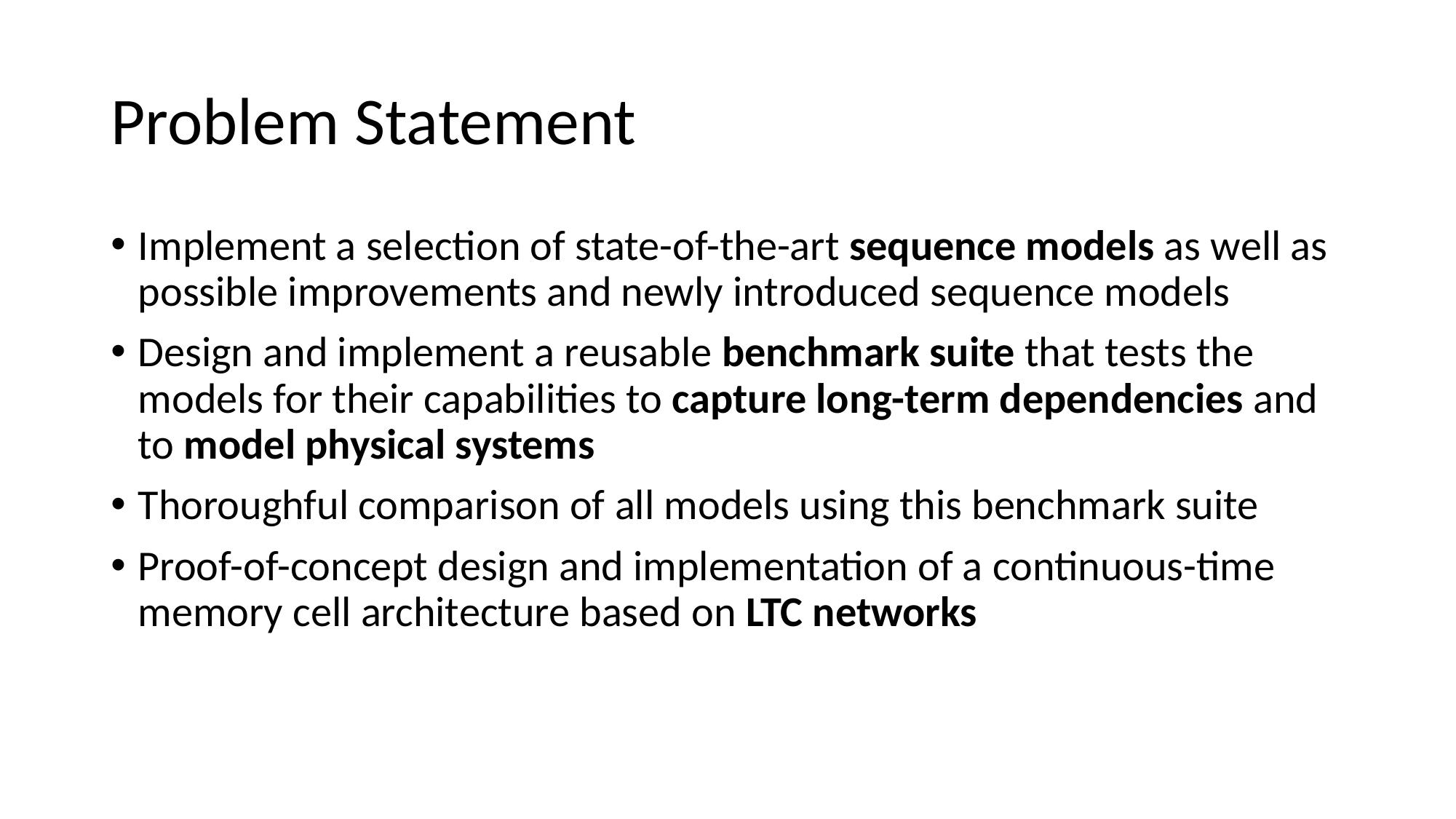

# Problem Statement
Implement a selection of state-of-the-art sequence models as well as possible improvements and newly introduced sequence models
Design and implement a reusable benchmark suite that tests the models for their capabilities to capture long-term dependencies and to model physical systems
Thoroughful comparison of all models using this benchmark suite
Proof-of-concept design and implementation of a continuous-time memory cell architecture based on LTC networks